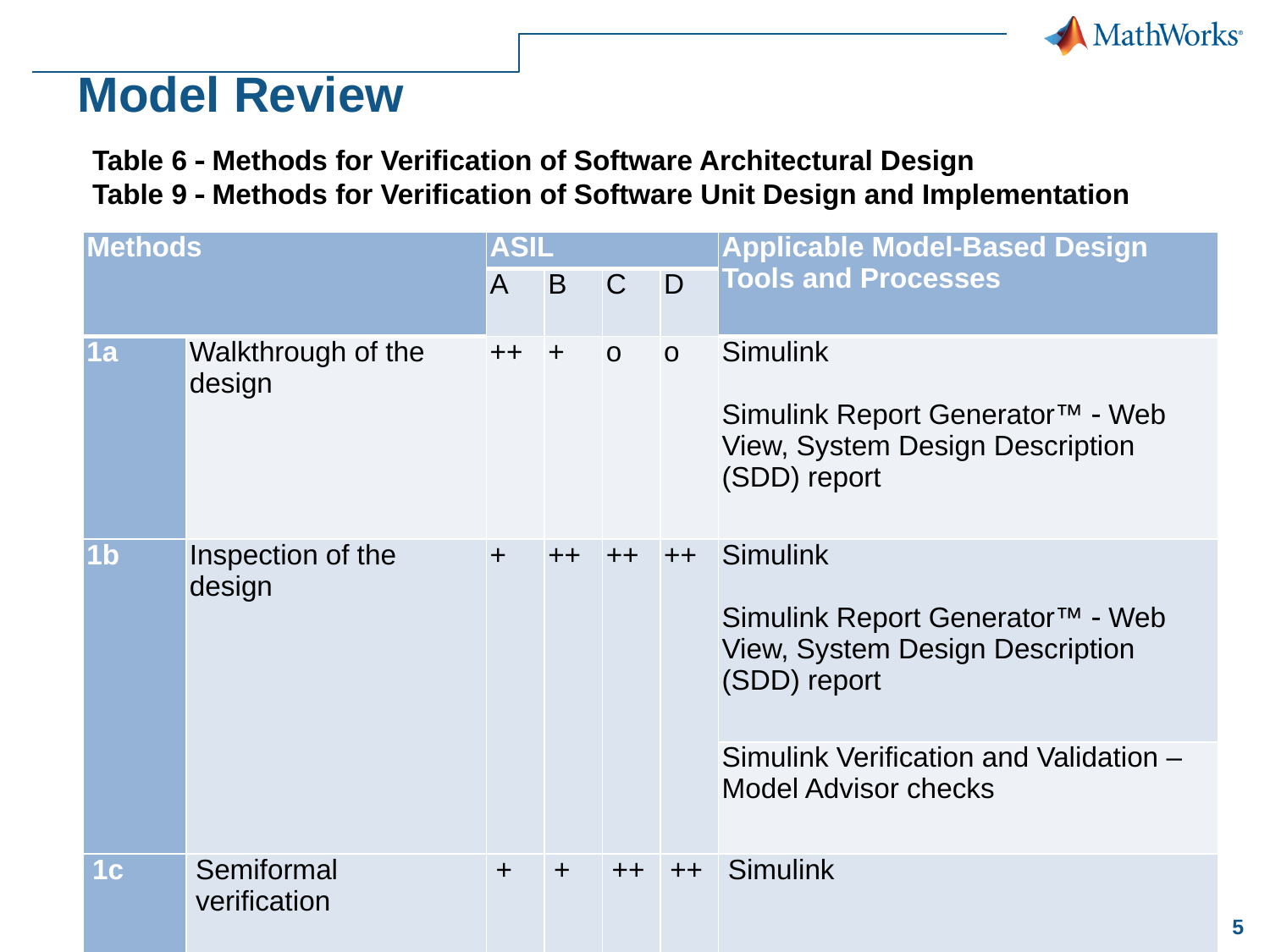

# Model Review
Table 6 − Methods for Verification of Software Architectural Design
Table 9 − Methods for Verification of Software Unit Design and Implementation

| Methods |  | ASIL |  |  |  | Applicable Model-Based Design Tools and Processes |
| --- | --- | --- | --- | --- | --- | --- |
|  |  | A | B | C | D |  |
| 1a | Walkthrough of the design | ++ | + | o | o | Simulink Simulink Report Generator™ − Web View, System Design Description (SDD) report |
| 1b | Inspection of the design | + | ++ | ++ | ++ | Simulink Simulink Report Generator™ − Web View, System Design Description (SDD) report |
|  |  |  |  |  |  | Simulink Verification and Validation – Model Advisor checks |
| 1c | Semiformal verification | + | + | ++ | ++ | Simulink |